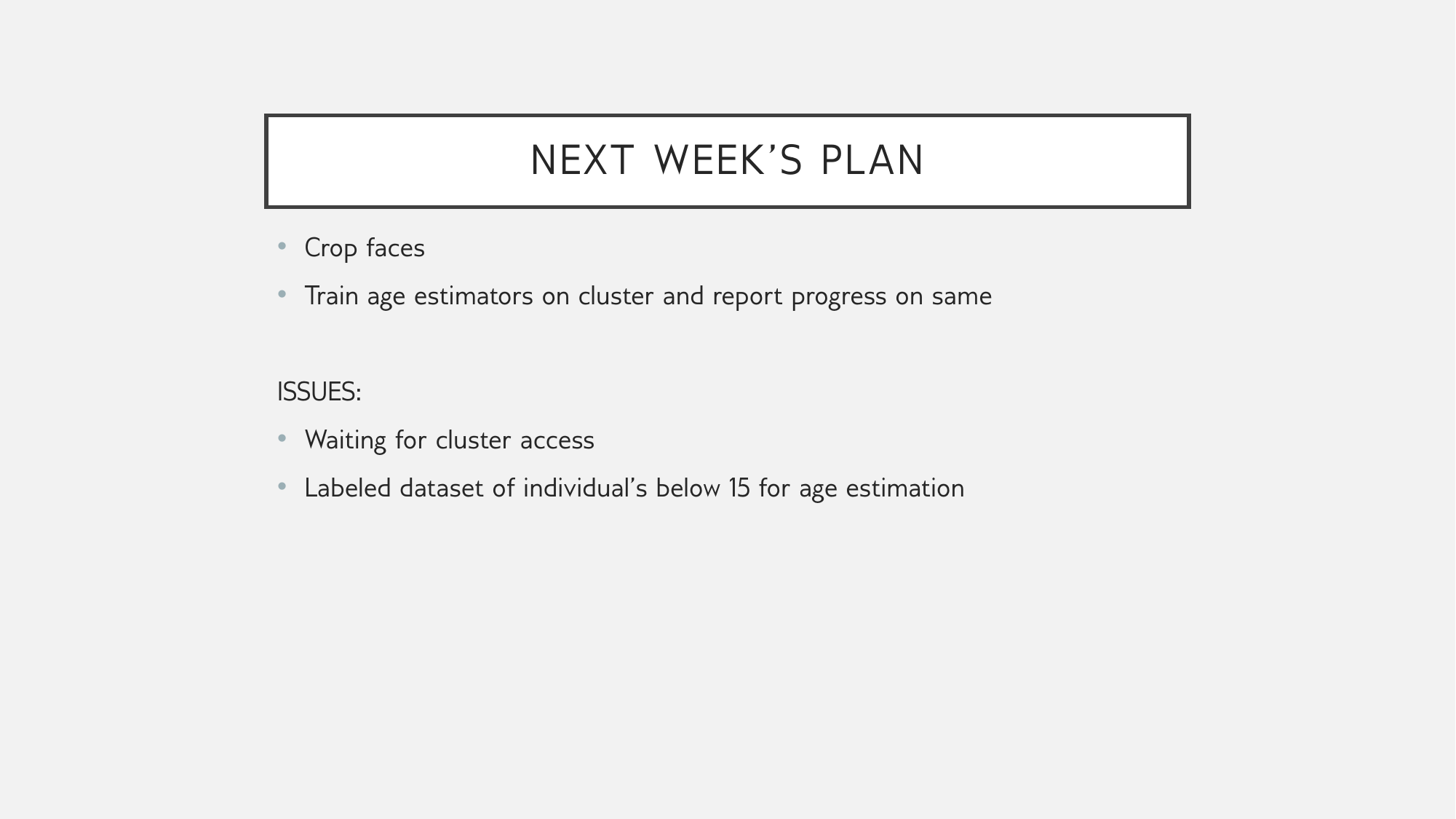

# NEXT week’s PLAN
Crop faces
Train age estimators on cluster and report progress on same

ISSUES:
Waiting for cluster access
Labeled dataset of individual’s below 15 for age estimation